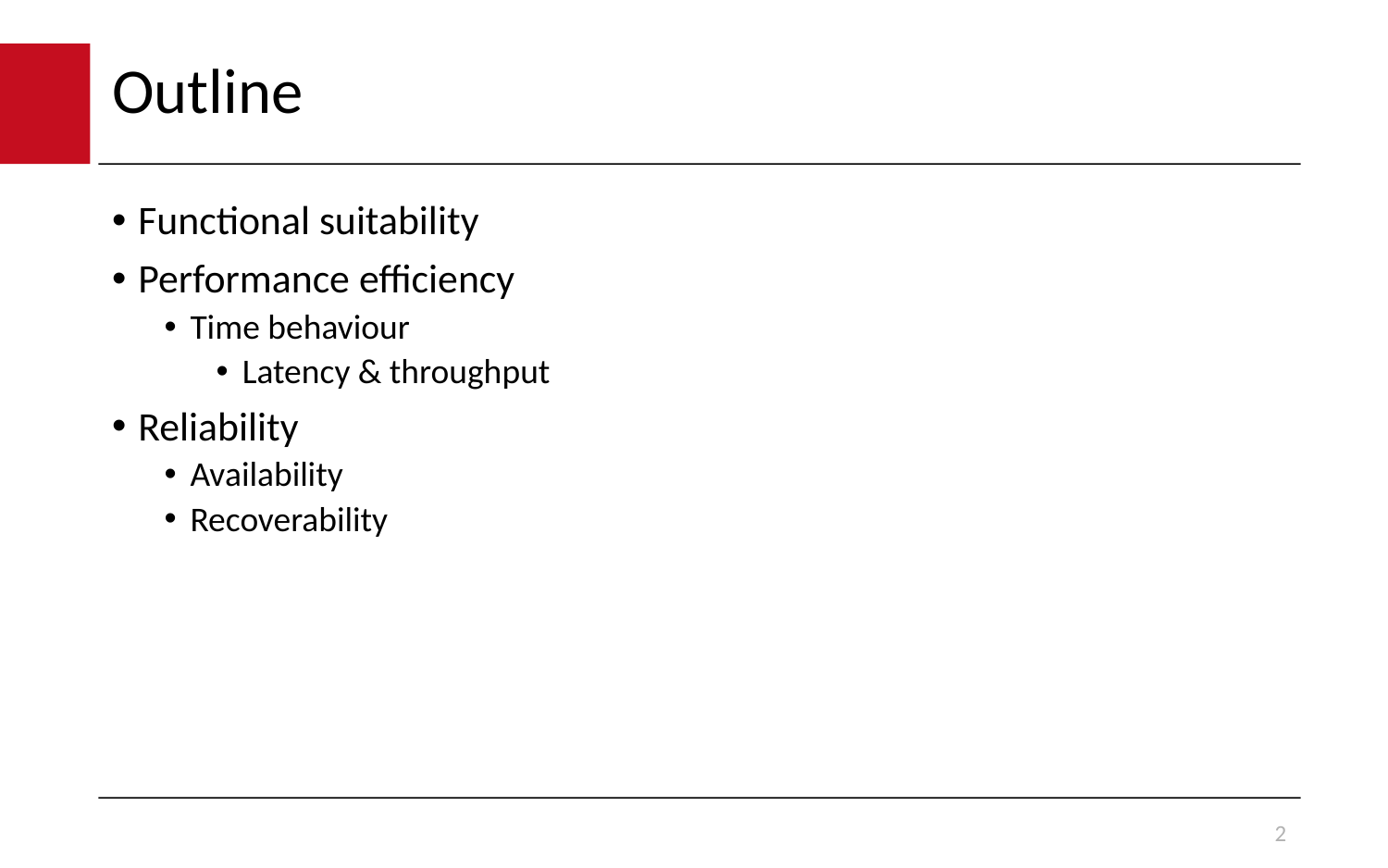

# Outline
Functional suitability
Performance efficiency
Time behaviour
Latency & throughput
Reliability
Availability
Recoverability
2